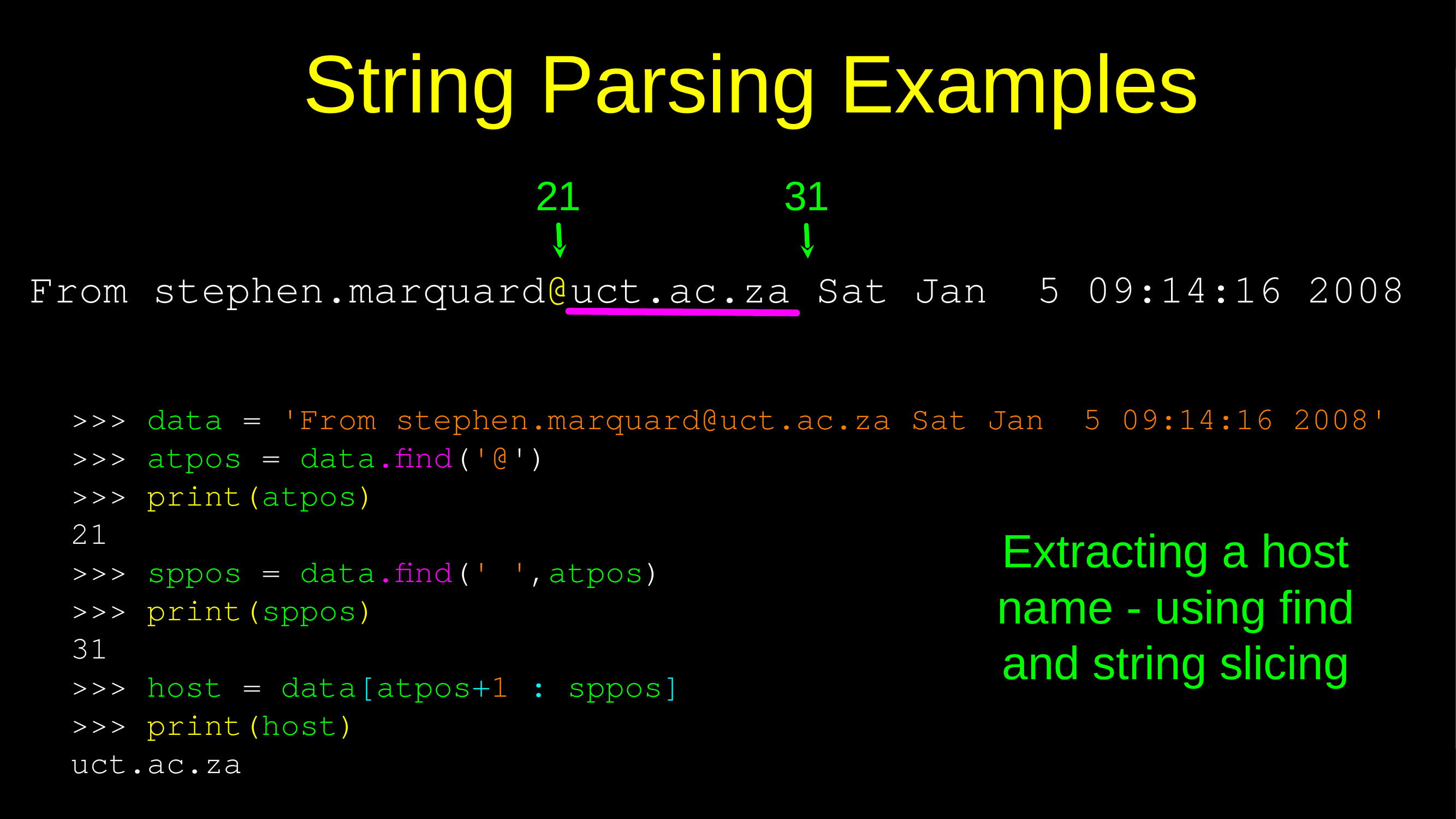

String Parsing Examples
21
31
From stephen.marquard@uct.ac.za Sat Jan  5 09:14:16 2008
>>> data = 'From stephen.marquard@uct.ac.za Sat Jan  5 09:14:16 2008'
>>> atpos = data.find('@')
>>> print(atpos)
21
>>> sppos = data.find(' ',atpos)
>>> print(sppos)
31
>>> host = data[atpos+1 : sppos]
>>> print(host)
uct.ac.za
Extracting a host name - using find and string slicing